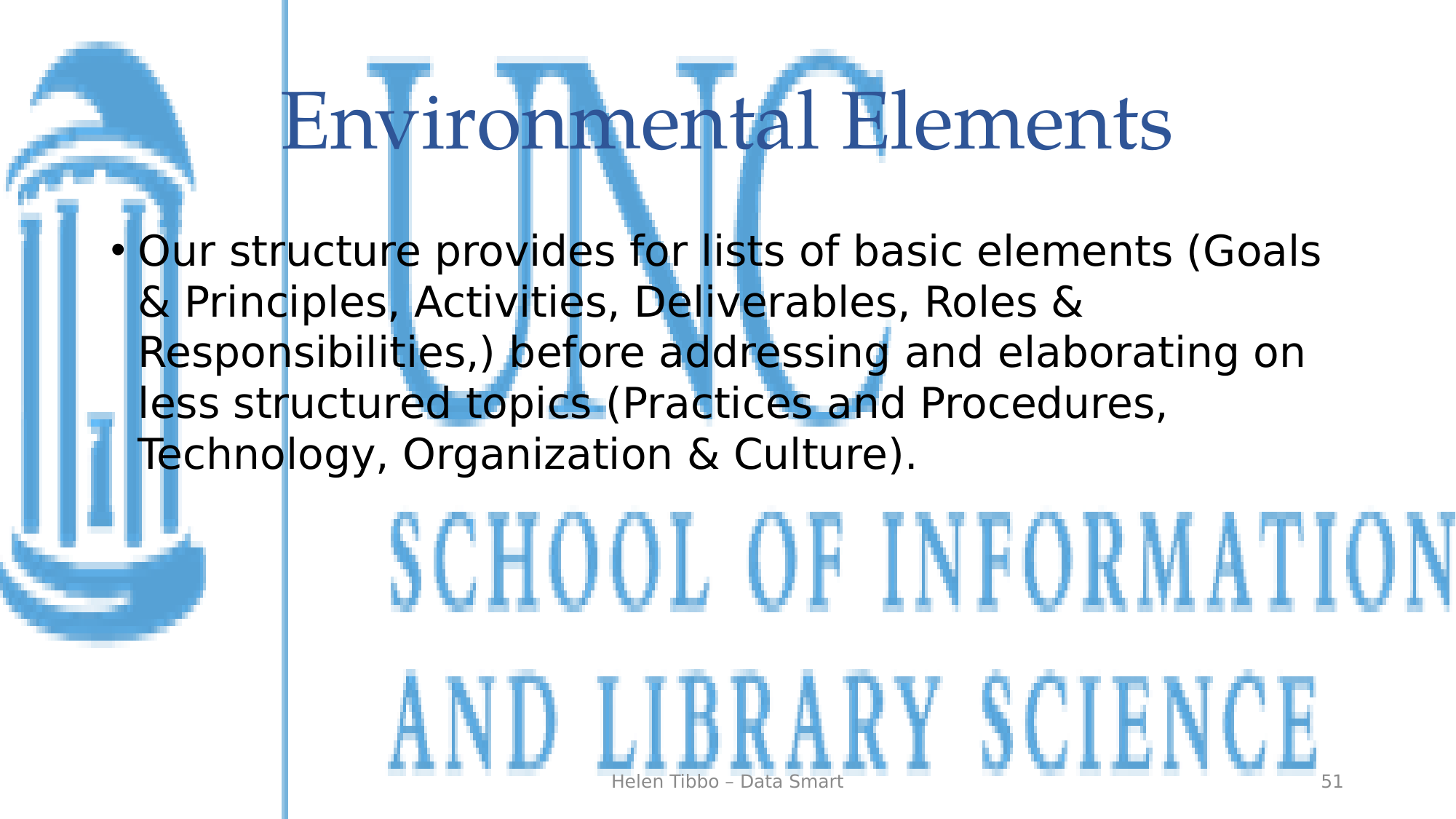

# Environmental Elements
Our structure provides for lists of basic elements (Goals & Principles, Activities, Deliverables, Roles & Responsibilities,) before addressing and elaborating on less structured topics (Practices and Procedures, Technology, Organization & Culture).

Helen Tibbo – Data Smart
51